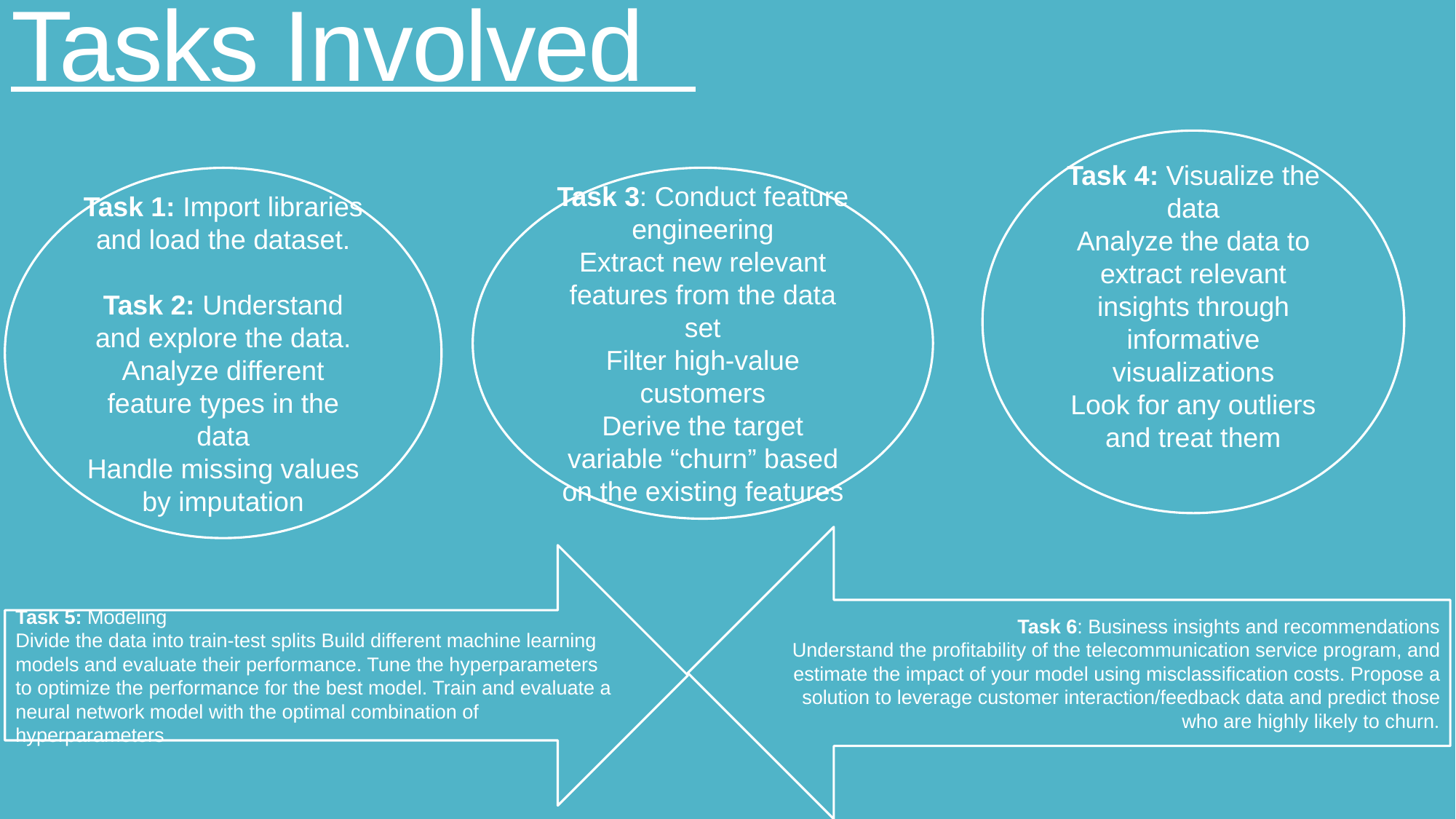

# Tasks Involved
Task 4: Visualize the data
Analyze the data to extract relevant insights through informative visualizations
Look for any outliers and treat them

Task 3: Conduct feature engineering
Extract new relevant features from the data set
Filter high-value customers
Derive the target variable “churn” based on the existing features

Task 1: Import libraries and load the dataset.

Task 2: Understand and explore the data. Analyze different feature types in the data
Handle missing values by imputation
Task 6: Business insights and recommendations
Understand the profitability of the telecommunication service program, and estimate the impact of your model using misclassification costs. Propose a solution to leverage customer interaction/feedback data and predict those who are highly likely to churn.
Task 5: Modeling
Divide the data into train-test splits Build different machine learning models and evaluate their performance. Tune the hyperparameters to optimize the performance for the best model. Train and evaluate a neural network model with the optimal combination of hyperparameters